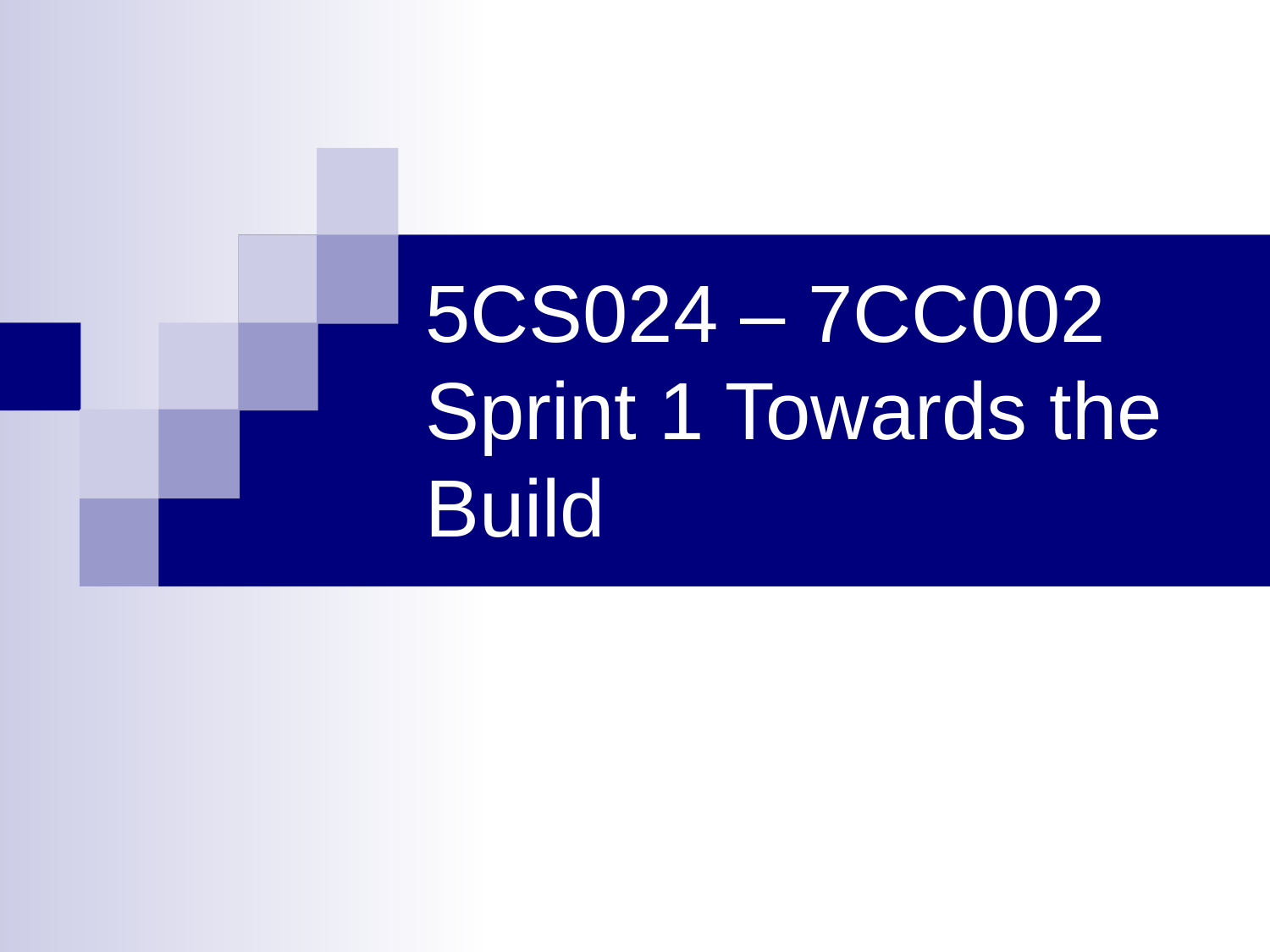

# 5CS024 – 7CC002 Sprint 1 Towards the Build